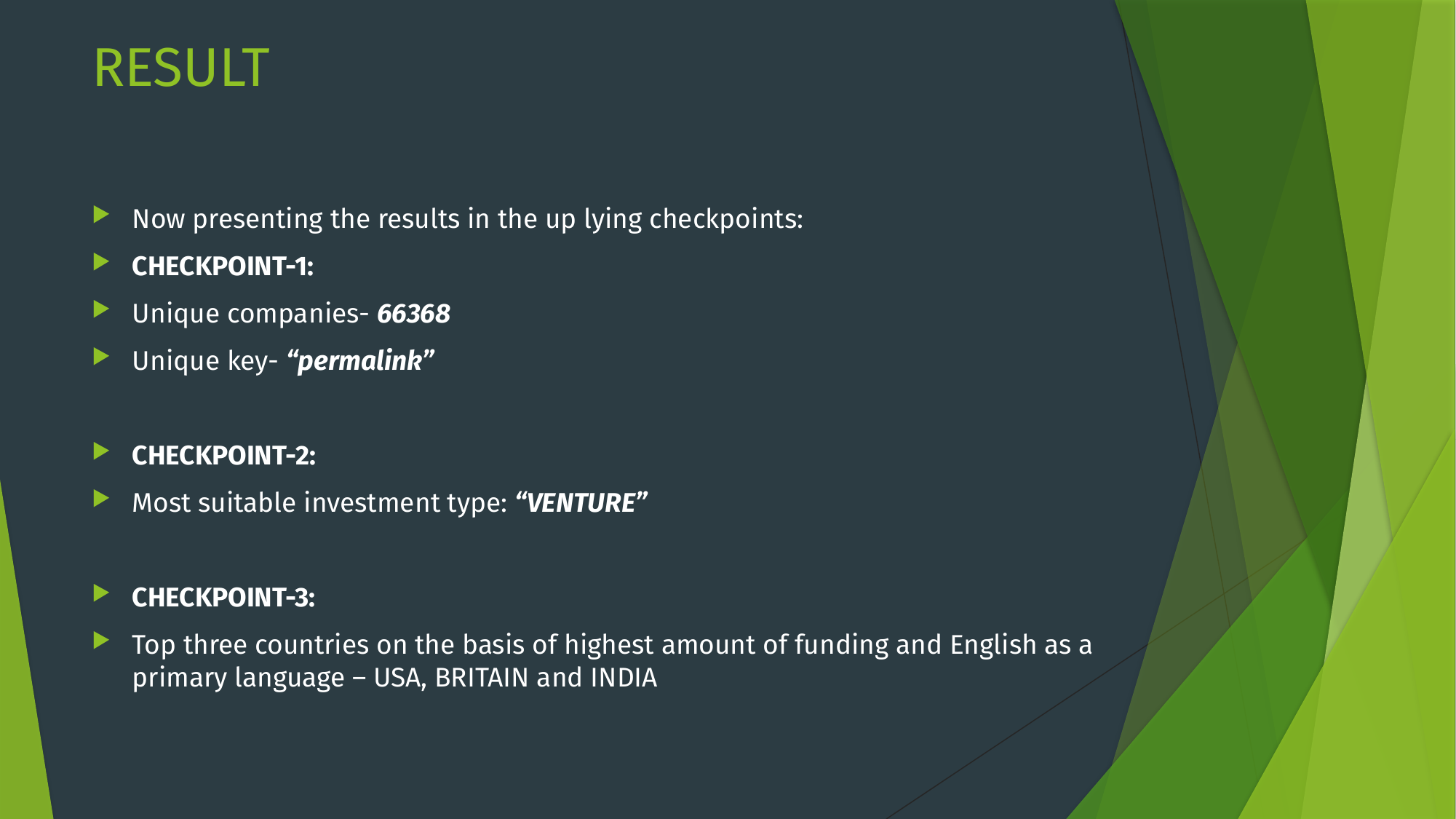

# RESULT
Now presenting the results in the up lying checkpoints:
CHECKPOINT-1:
Unique companies- 66368
Unique key- “permalink”

CHECKPOINT-2:
Most suitable investment type: “VENTURE”

CHECKPOINT-3:
Top three countries on the basis of highest amount of funding and English as a primary language – USA, BRITAIN and INDIA